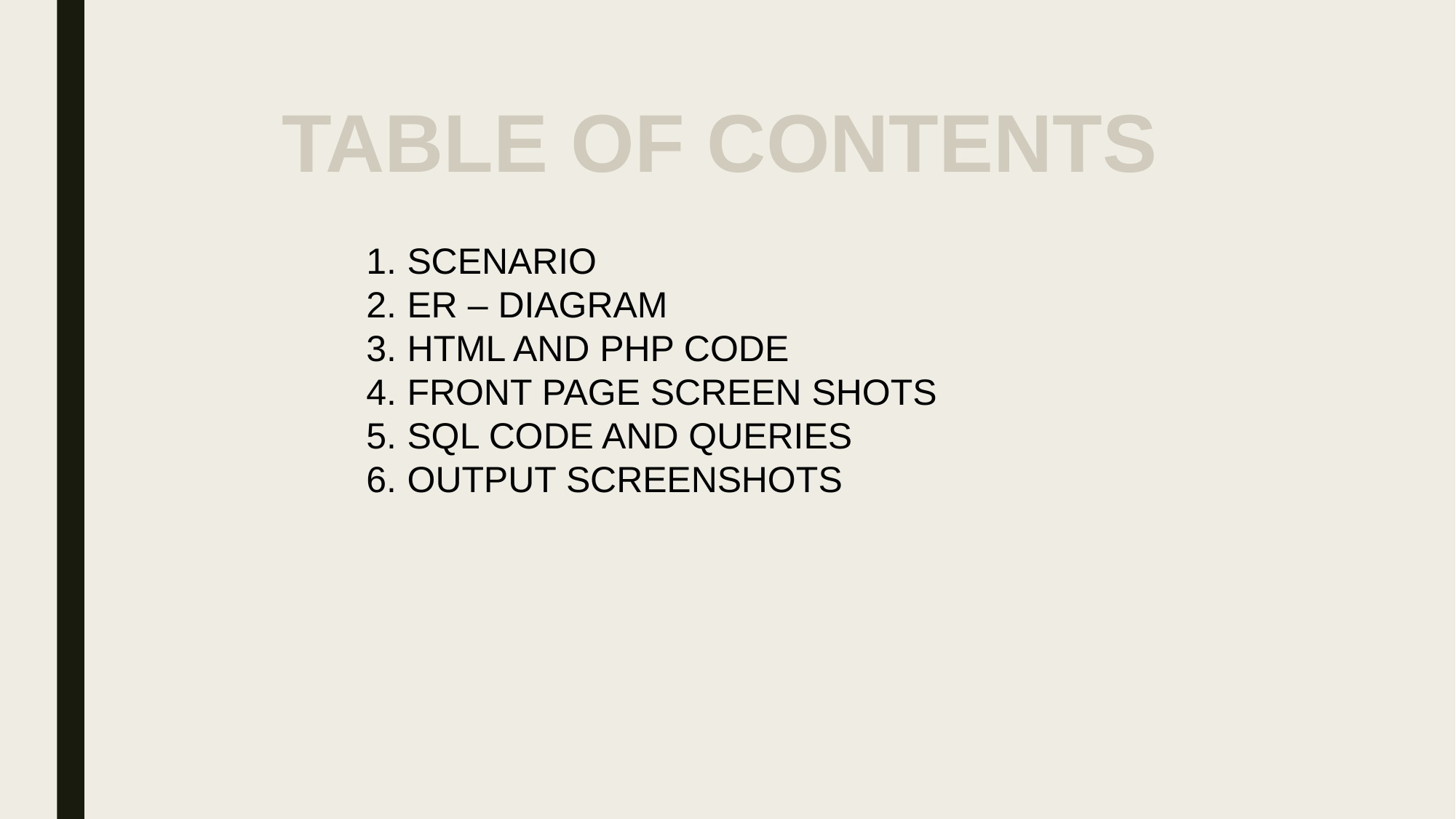

TABLE OF CONTENTS
SCENARIO
ER – DIAGRAM
HTML AND PHP CODE
FRONT PAGE SCREEN SHOTS
SQL CODE AND QUERIES
OUTPUT SCREENSHOTS